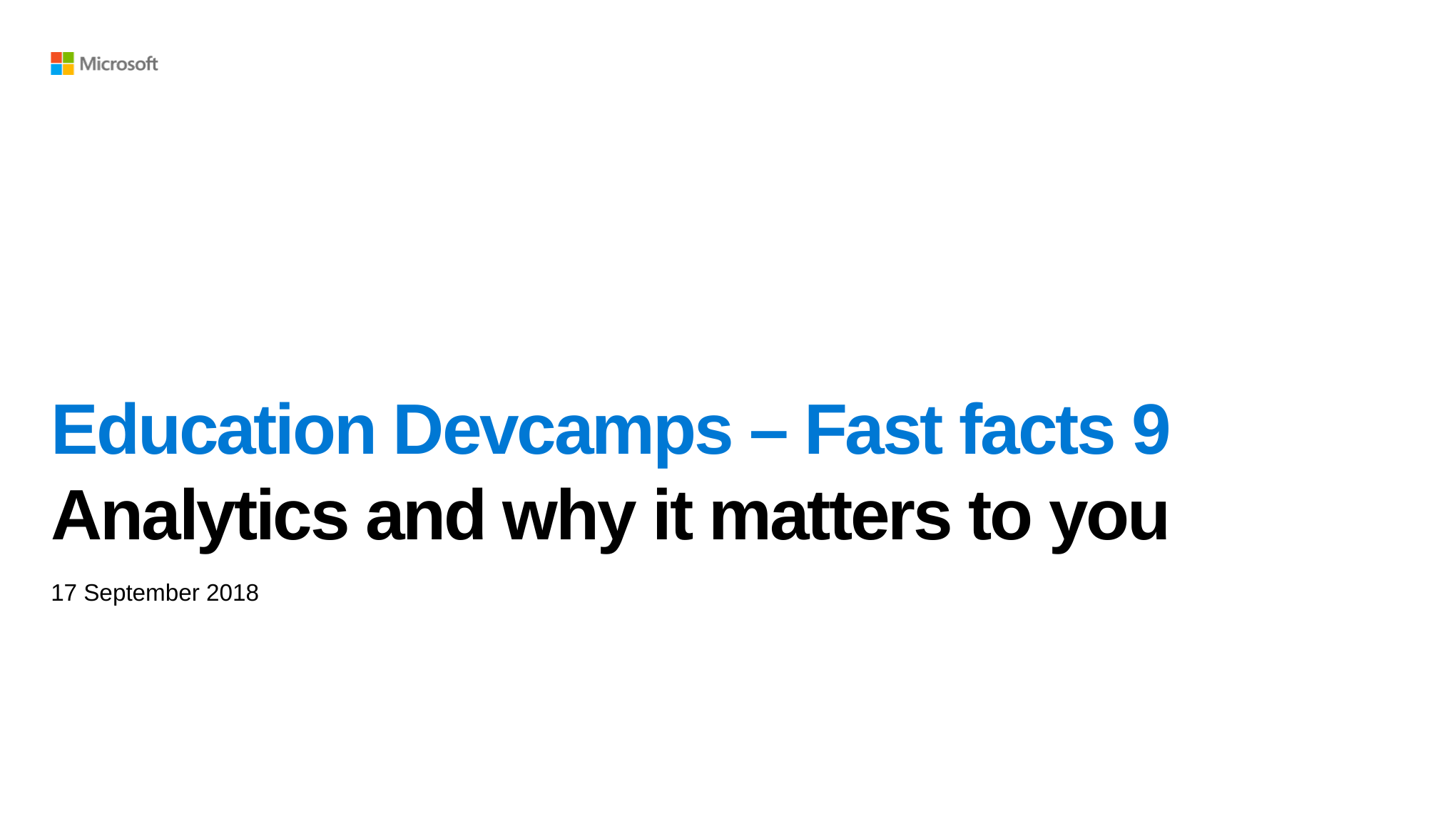

# Education Devcamps – Fast facts 9 Analytics and why it matters to you
17 September 2018